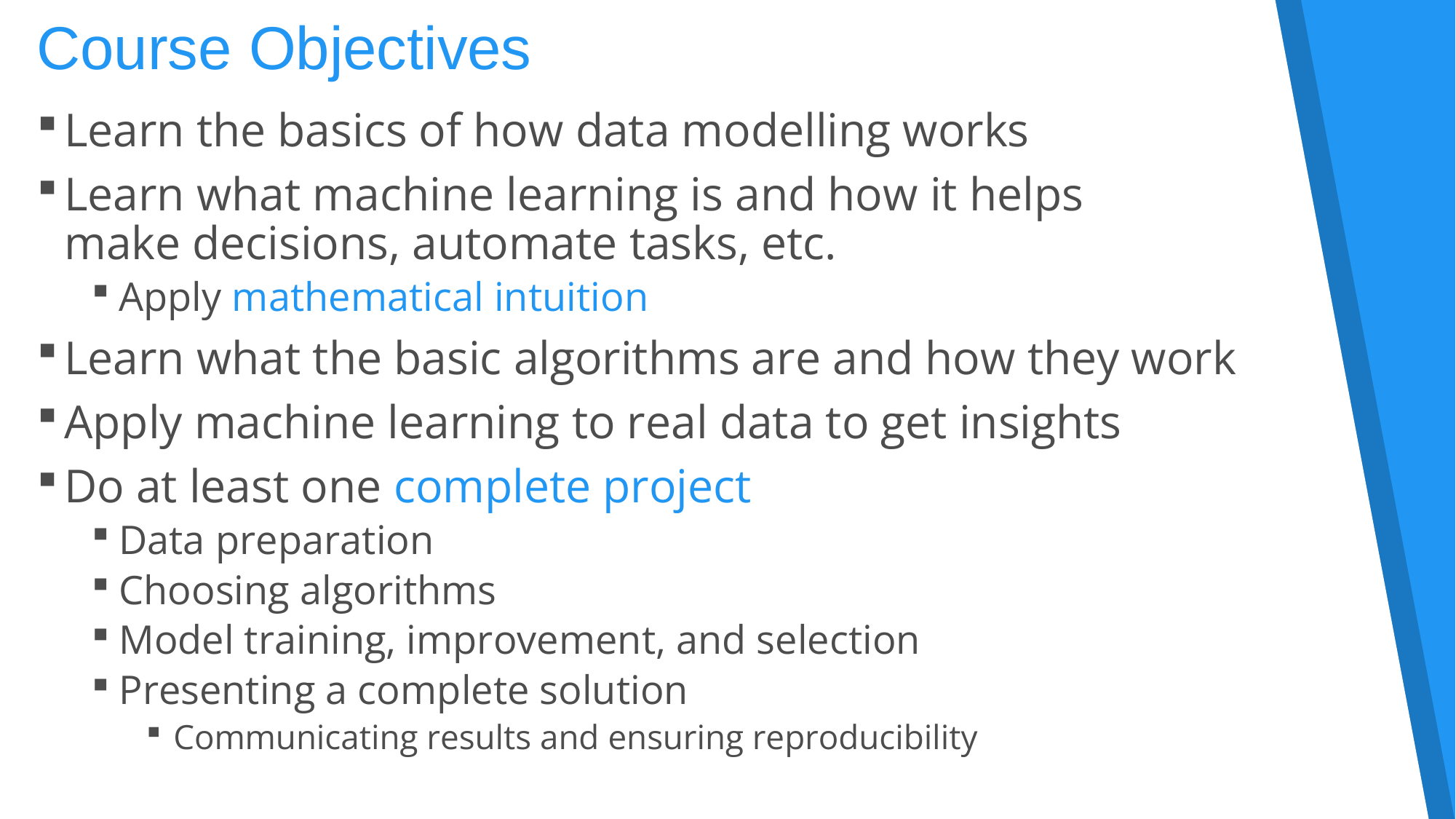

# Course Objectives
Learn the basics of how data modelling works
Learn what machine learning is and how it helps
make decisions, automate tasks, etc.
Apply mathematical intuition
Learn what the basic algorithms are and how they work
Apply machine learning to real data to get insights
Do at least one complete project
Data preparation
Choosing algorithms
Model training, improvement, and selection
Presenting a complete solution
Communicating results and ensuring reproducibility